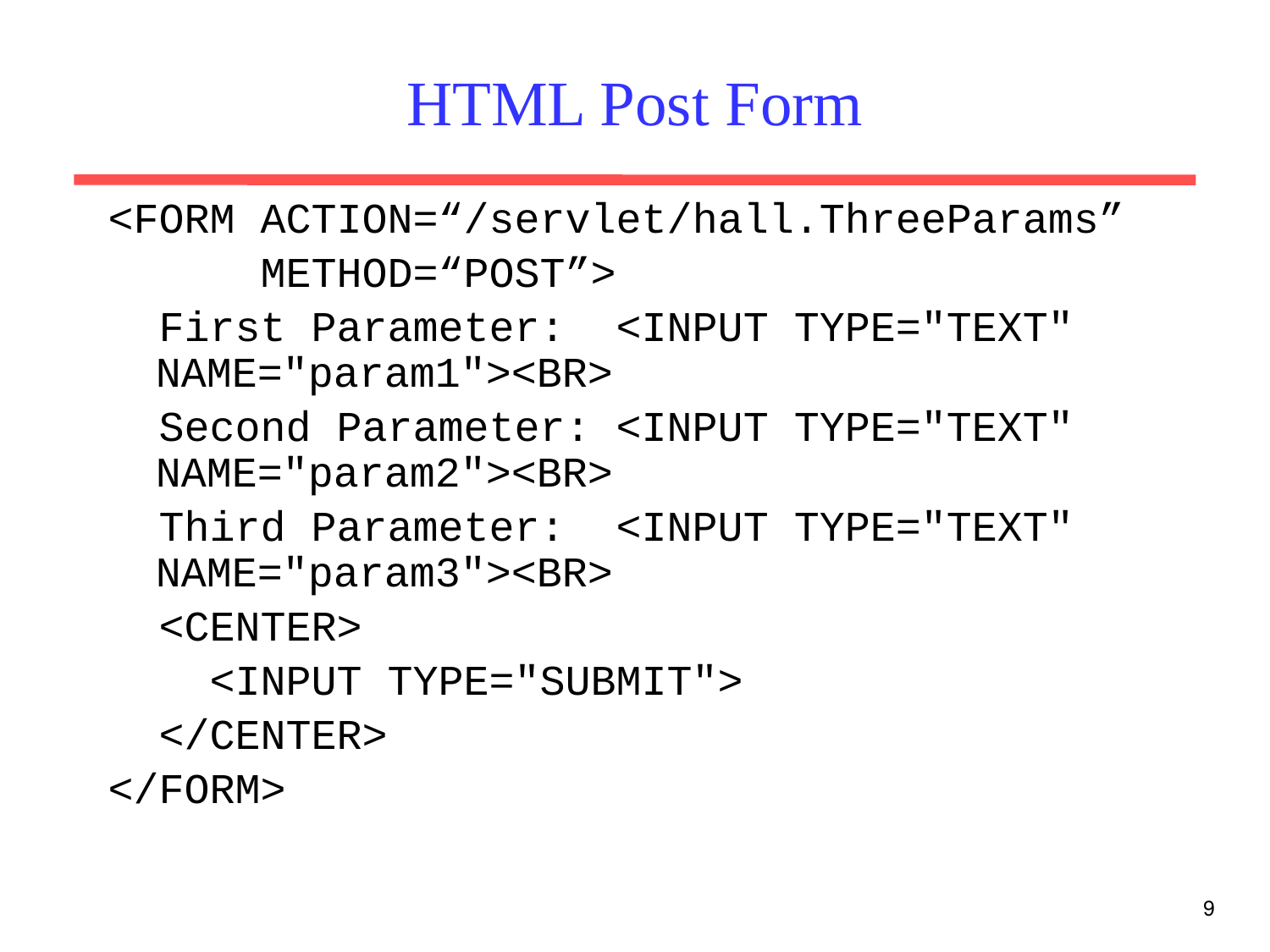

# HTML Post Form
<FORM ACTION=“/servlet/hall.ThreeParams”
      METHOD=“POST”>
  First Parameter:  <INPUT TYPE="TEXT" NAME="param1"><BR>
  Second Parameter: <INPUT TYPE="TEXT" NAME="param2"><BR>
  Third Parameter:  <INPUT TYPE="TEXT" NAME="param3"><BR>
  <CENTER>
    <INPUT TYPE="SUBMIT">
  </CENTER>
</FORM>

9